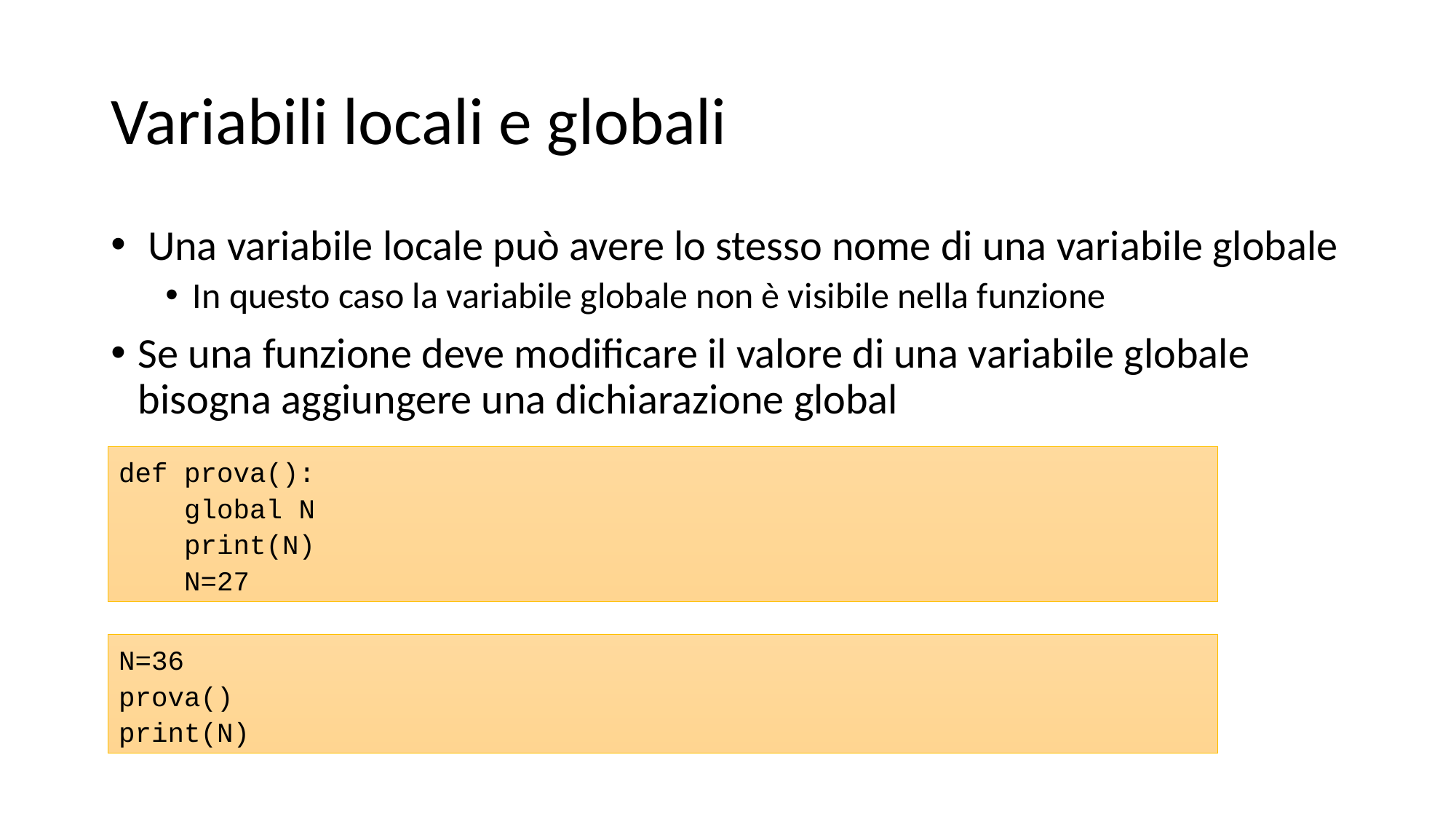

# Variabili locali e globali
 Una variabile locale può avere lo stesso nome di una variabile globale
In questo caso la variabile globale non è visibile nella funzione
Se una funzione deve modificare il valore di una variabile globale bisogna aggiungere una dichiarazione global

def prova():
    global N
    print(N)
    N=27
N=36
prova()
print(N)